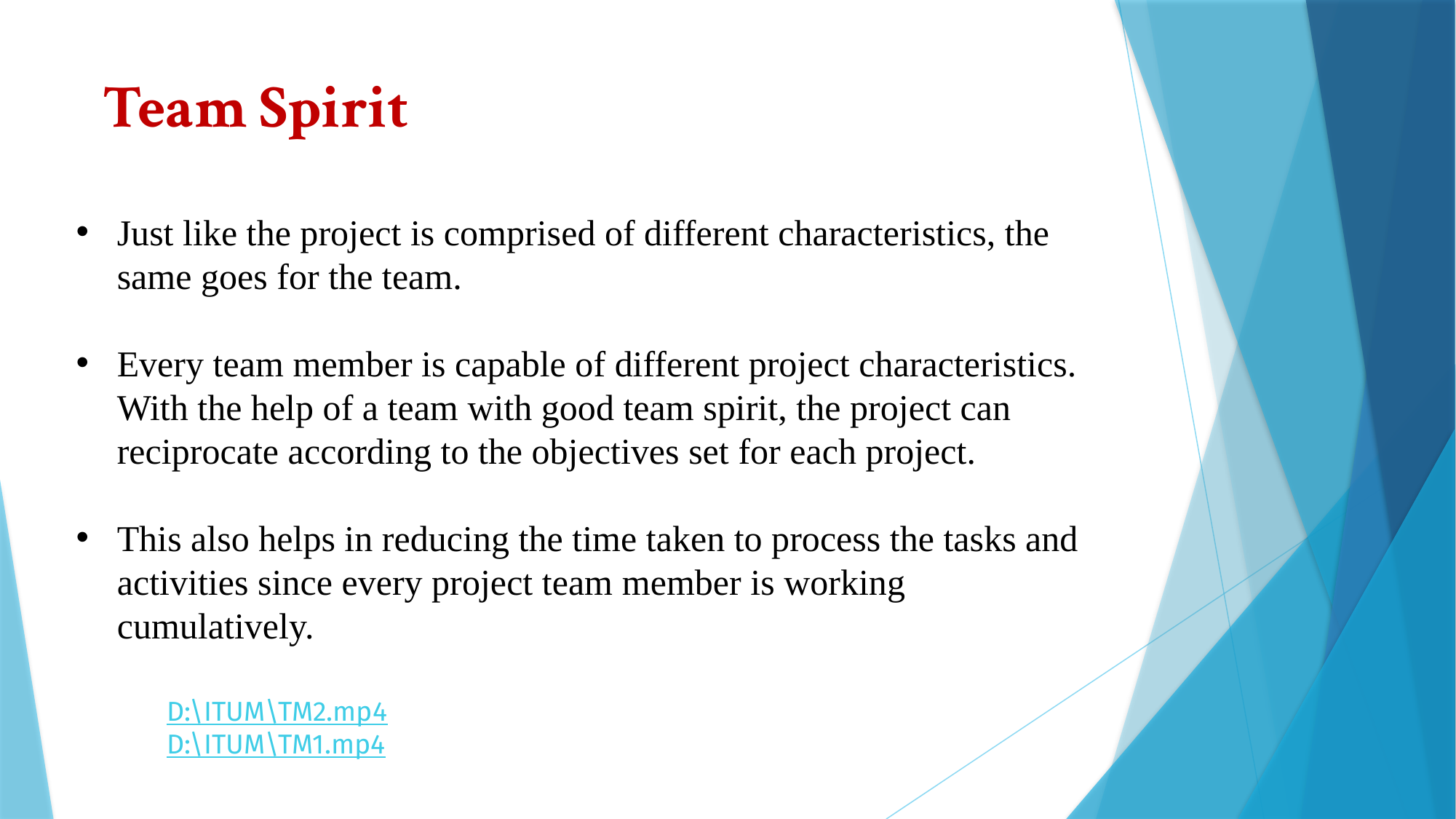

Team Spirit
Just like the project is comprised of different characteristics, the same goes for the team.

Every team member is capable of different project characteristics. With the help of a team with good team spirit, the project can reciprocate according to the objectives set for each project.

This also helps in reducing the time taken to process the tasks and activities since every project team member is working cumulatively.
D:\ITUM\TM2.mp4
D:\ITUM\TM1.mp4